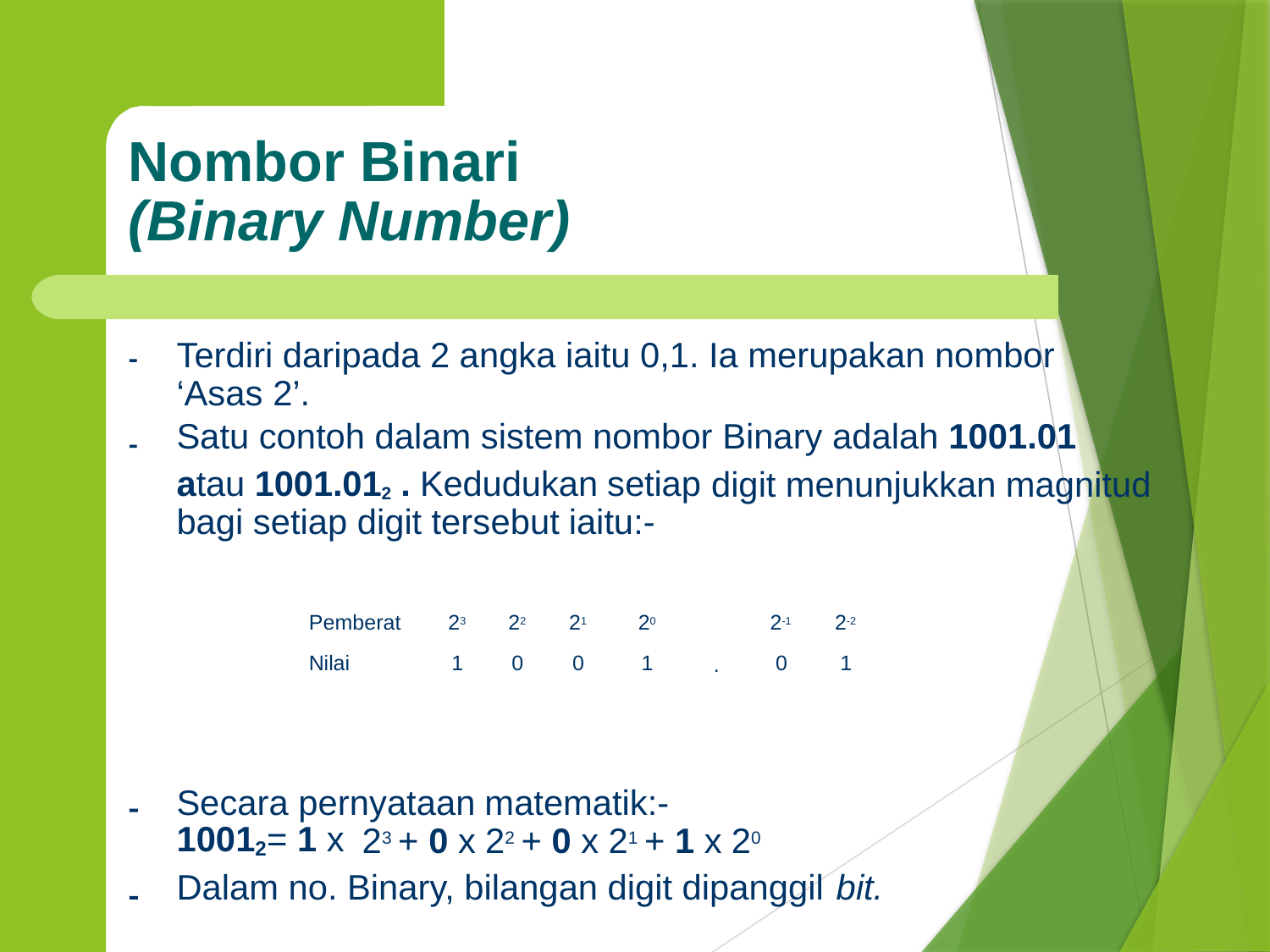

Nombor Binari
(Binary Number)

−
Terdiri daripada 2 angka iaitu 0,1. Ia merupakan nombor
‘Asas 2’.
Satu contoh dalam sistem nombor Binary adalah 1001.01
−
atau 1001.012  . Kedudukan setiap
digit menunjukkan
magnitud
bagi setiap digit
tersebut
iaitu:-
Pemberat
Nilai
23
1
22
0
21
0
20
1
2-1
0
2-2
1
.
−
Secara pernyataan
matematik:-
10012= 1 x
23
+ 0 x
22
+ 0 x
21
+ 1 x
20
−
Dalam no. Binary, bilangan digit dipanggil
bit.